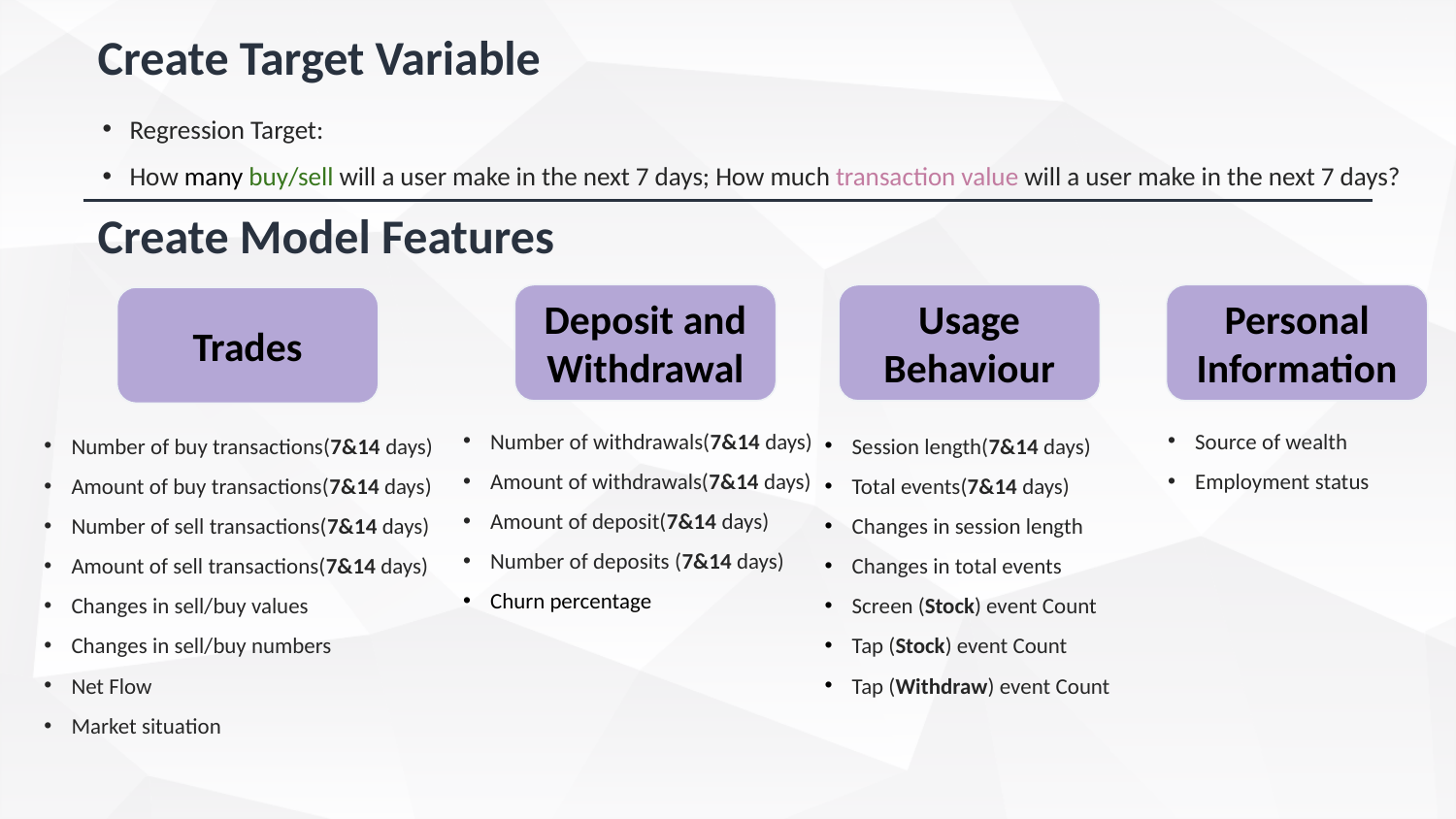

Create Target Variable
Regression Target:
How many buy/sell will a user make in the next 7 days; How much transaction value will a user make in the next 7 days?
Create Model Features
Deposit and Withdrawal
Usage Behaviour
Personal Information
Trades
Number of withdrawals(7&14 days)
Amount of withdrawals(7&14 days)
Amount of deposit(7&14 days)
Number of deposits (7&14 days)
Churn percentage

Source of wealth
Employment status
Number of buy transactions(7&14 days)
Amount of buy transactions(7&14 days)
Number of sell transactions(7&14 days)
Amount of sell transactions(7&14 days)
Changes in sell/buy values
Changes in sell/buy numbers
Net Flow
Market situation
Session length(7&14 days)
Total events(7&14 days)
Changes in session length
Changes in total events
Screen (Stock) event Count
Tap (Stock) event Count
Tap (Withdraw) event Count